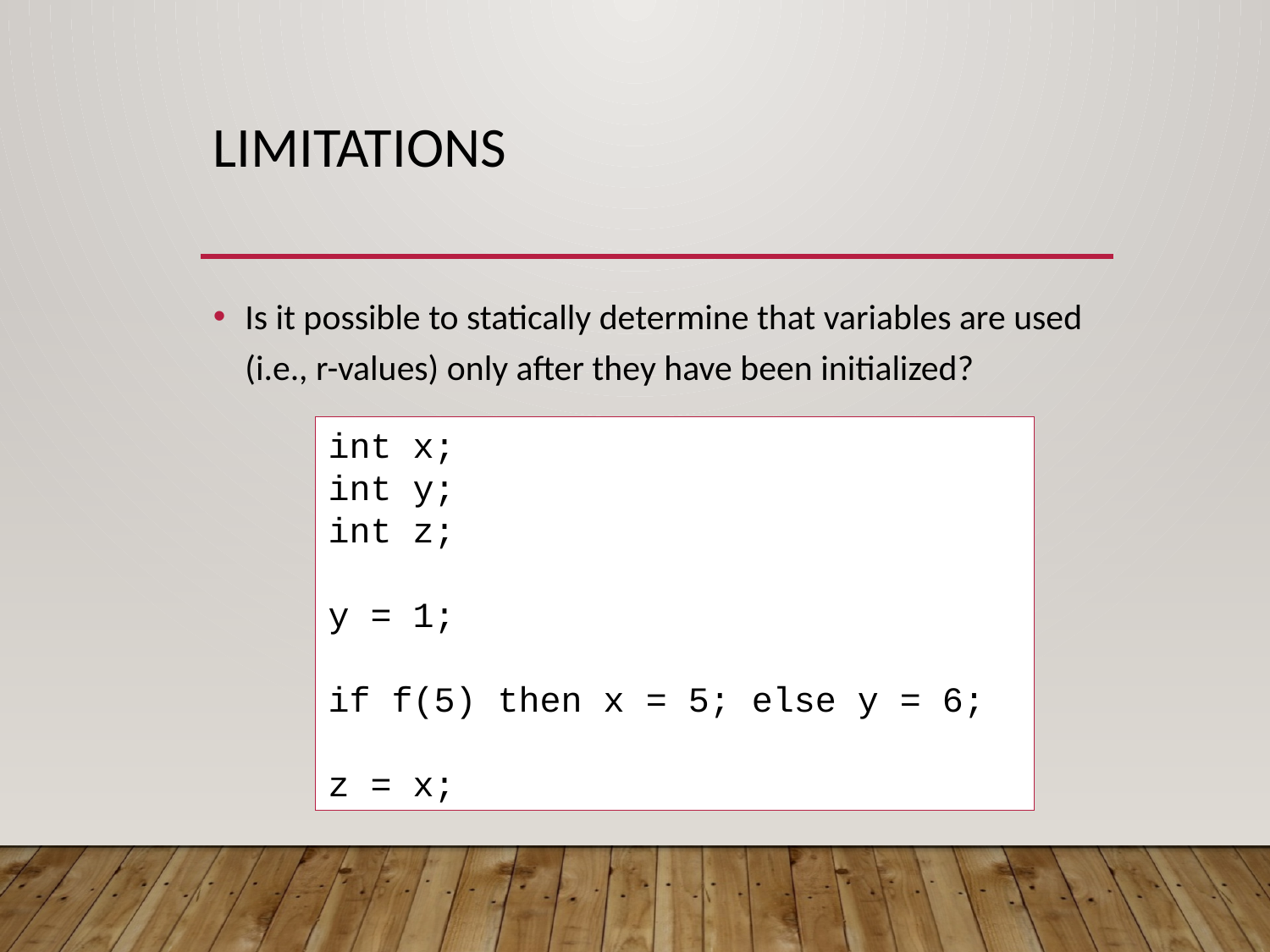

# Limitations
Is it possible to statically determine that variables are used (i.e., r-values) only after they have been initialized?
int x;
int y;
int z;

y = 1;

if f(5) then x = 5; else y = 6;

z = x;